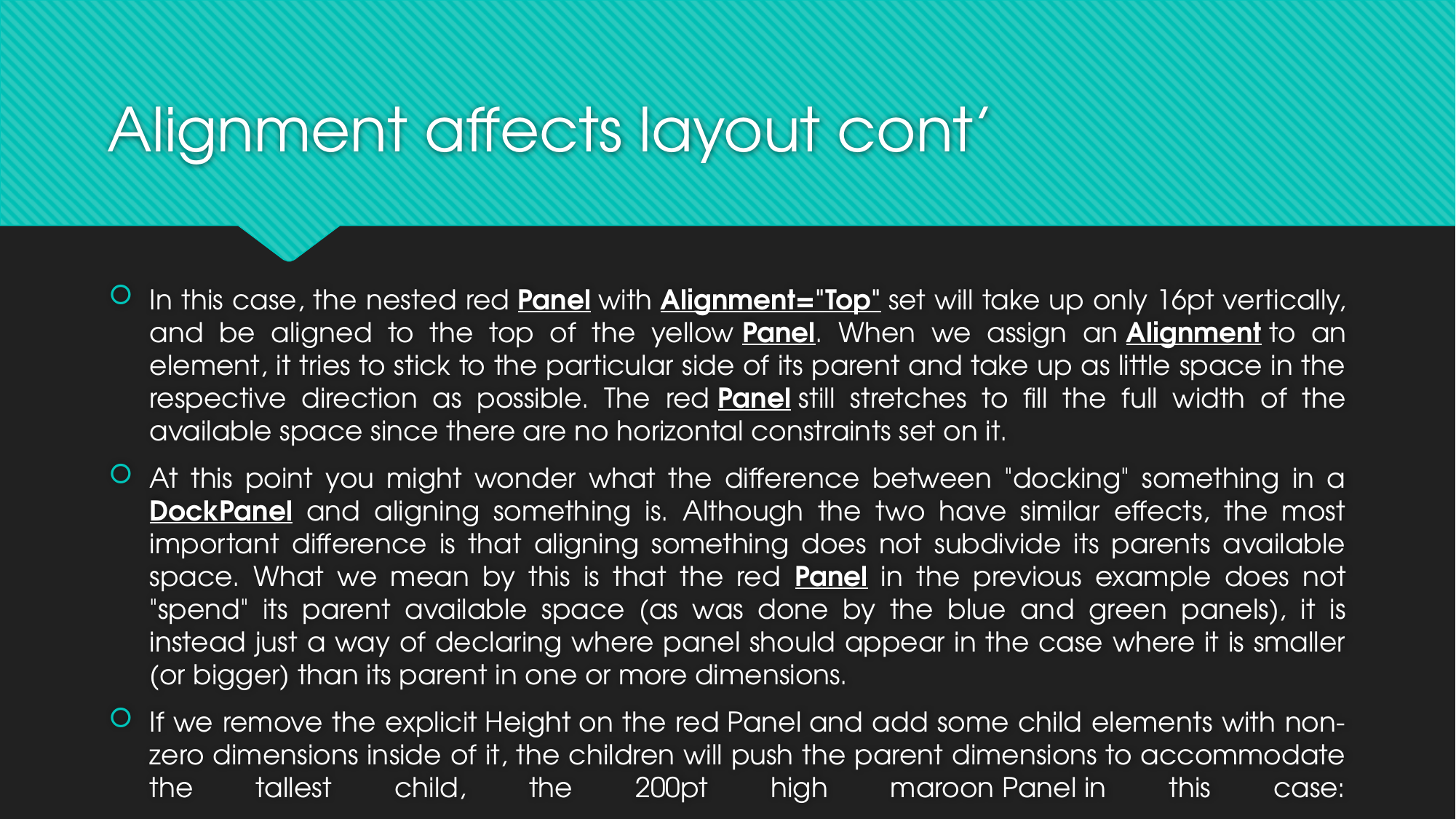

# Alignment affects layout cont’
In this case, the nested red Panel with Alignment="Top" set will take up only 16pt vertically, and be aligned to the top of the yellow Panel. When we assign an Alignment to an element, it tries to stick to the particular side of its parent and take up as little space in the respective direction as possible. The red Panel still stretches to fill the full width of the available space since there are no horizontal constraints set on it.
At this point you might wonder what the difference between "docking" something in a DockPanel and aligning something is. Although the two have similar effects, the most important difference is that aligning something does not subdivide its parents available space. What we mean by this is that the red Panel in the previous example does not "spend" its parent available space (as was done by the blue and green panels), it is instead just a way of declaring where panel should appear in the case where it is smaller (or bigger) than its parent in one or more dimensions.
If we remove the explicit Height on the red Panel and add some child elements with non-zero dimensions inside of it, the children will push the parent dimensions to accommodate the tallest child, the 200pt high maroon Panel in this case: